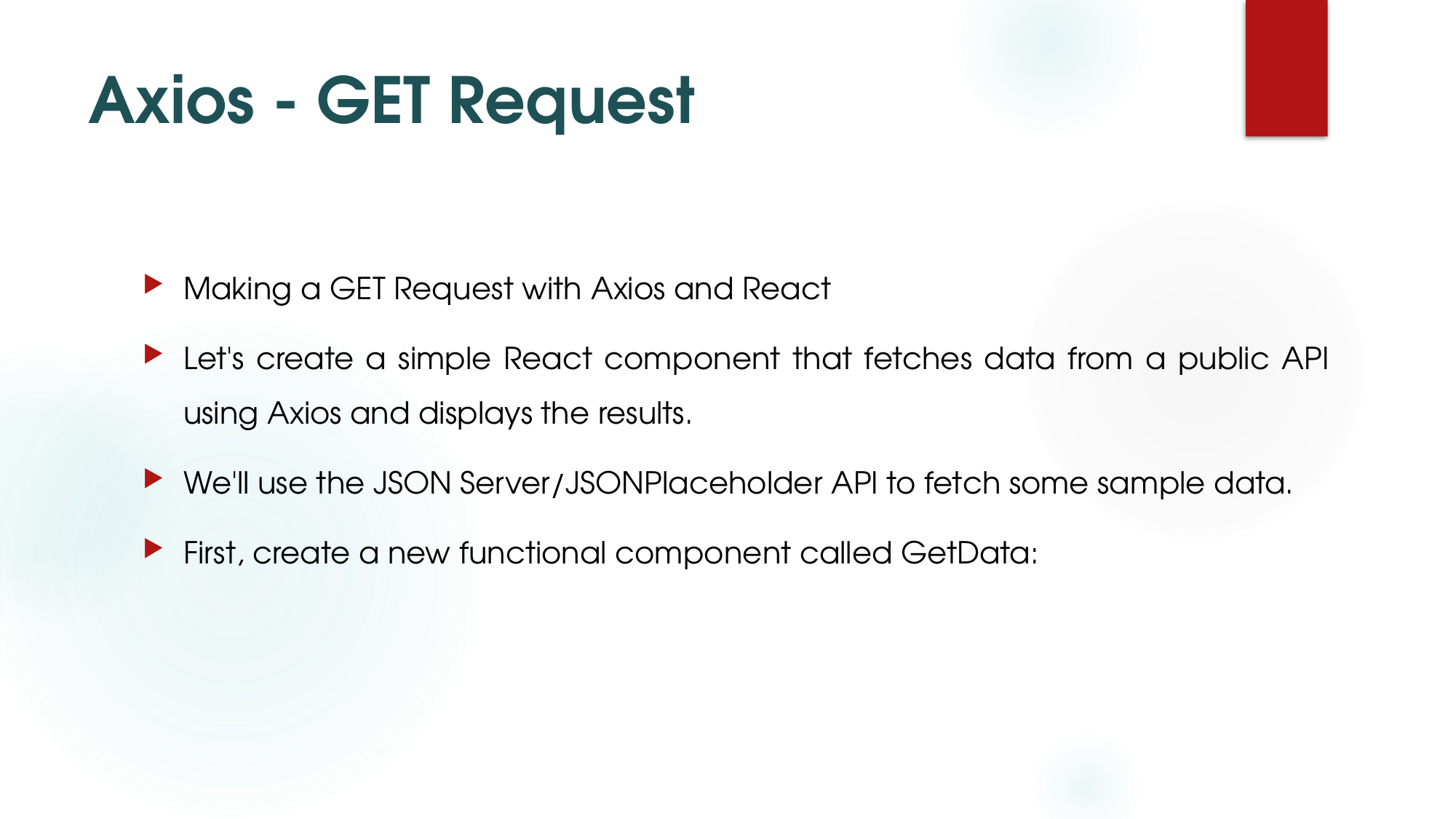

# Axios - GET Request
Making a GET Request with Axios and React
Let's create a simple React component that fetches data from a public API using Axios and displays the results.
We'll use the JSON Server/JSONPlaceholder API to fetch some sample data.
First, create a new functional component called GetData: